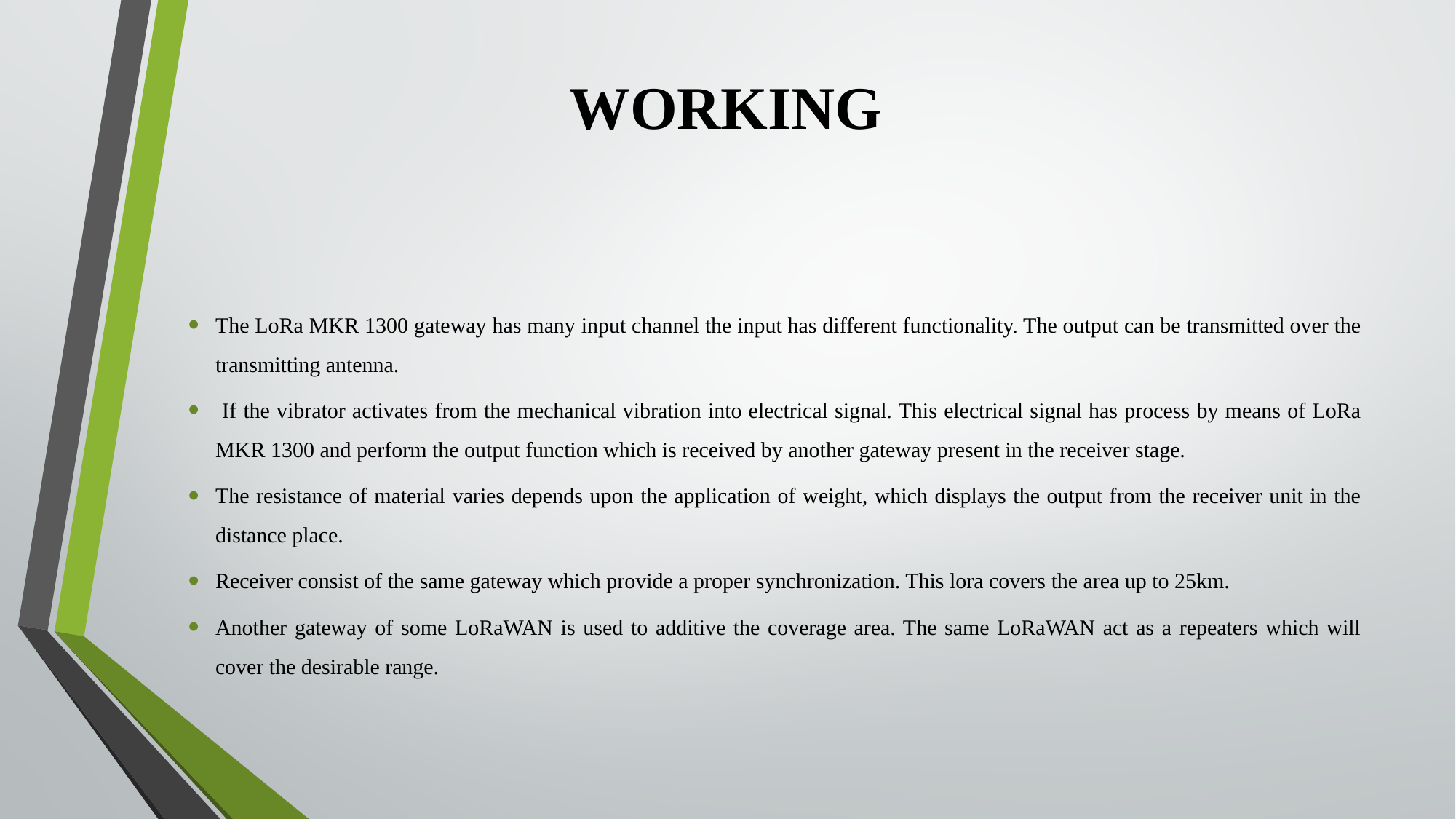

# WORKING
The LoRa MKR 1300 gateway has many input channel the input has different functionality. The output can be transmitted over the transmitting antenna.
 If the vibrator activates from the mechanical vibration into electrical signal. This electrical signal has process by means of LoRa MKR 1300 and perform the output function which is received by another gateway present in the receiver stage.
The resistance of material varies depends upon the application of weight, which displays the output from the receiver unit in the distance place.
Receiver consist of the same gateway which provide a proper synchronization. This lora covers the area up to 25km.
Another gateway of some LoRaWAN is used to additive the coverage area. The same LoRaWAN act as a repeaters which will cover the desirable range.